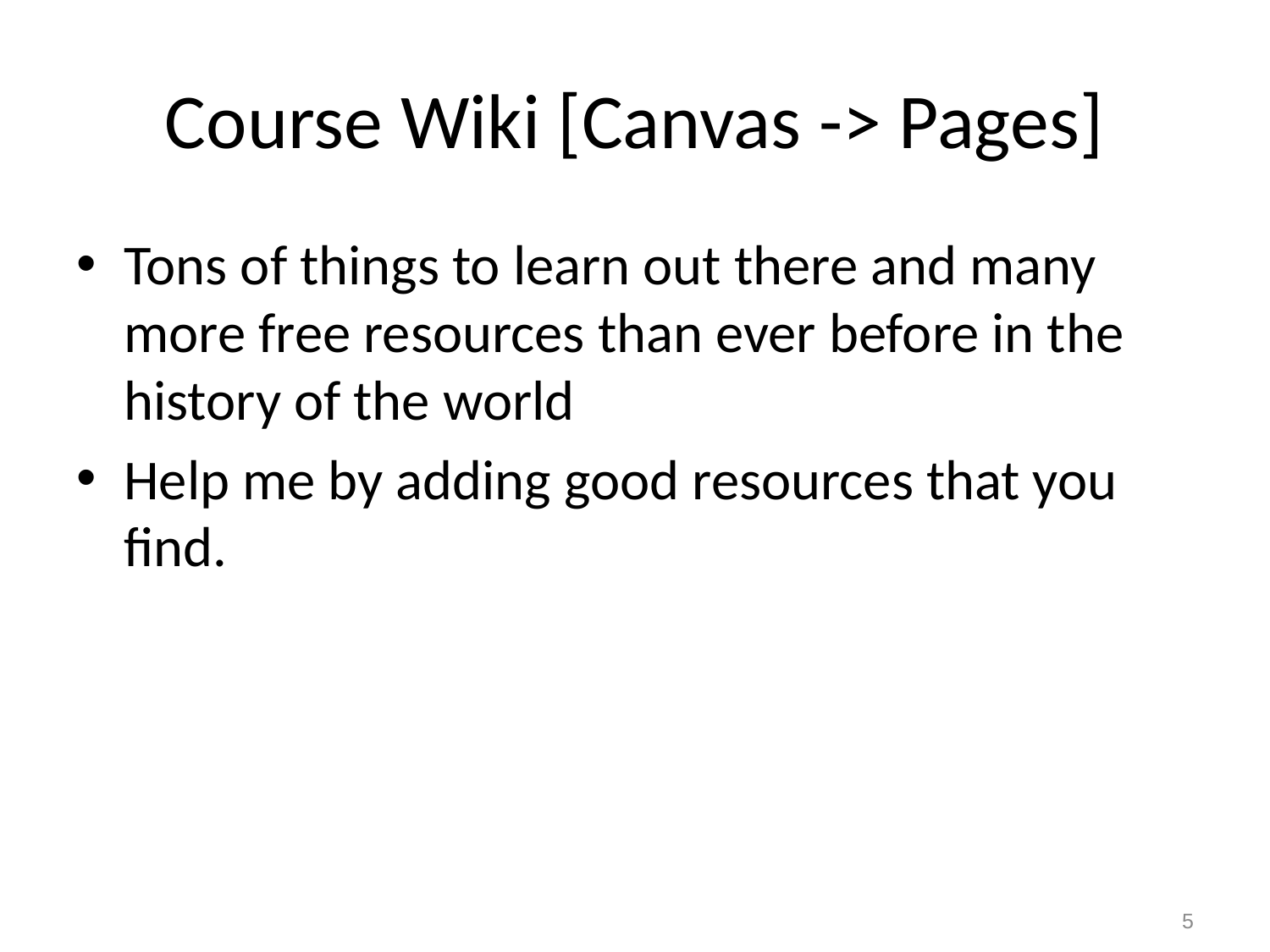

# Course Wiki [Canvas -> Pages]
Tons of things to learn out there and many more free resources than ever before in the history of the world
Help me by adding good resources that you find.

5